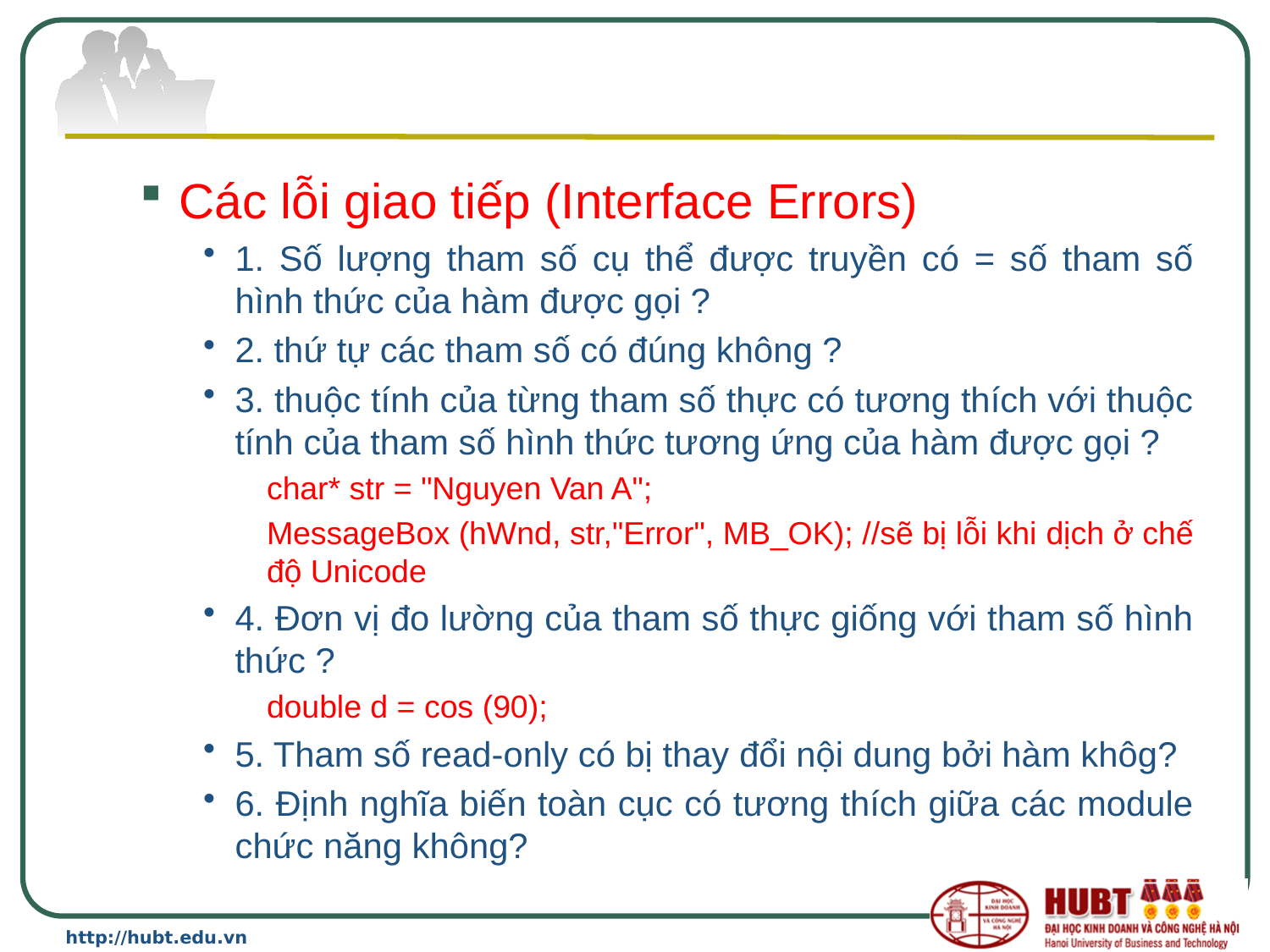

#
Các lỗi giao tiếp (Interface Errors)
1. Số lượng tham số cụ thể được truyền có = số tham số hình thức của hàm được gọi ?
2. thứ tự các tham số có đúng không ?
3. thuộc tính của từng tham số thực có tương thích với thuộc tính của tham số hình thức tương ứng của hàm được gọi ?
char* str = "Nguyen Van A";
MessageBox (hWnd, str,"Error", MB_OK); //sẽ bị lỗi khi dịch ở chế độ Unicode
4. Đơn vị đo lường của tham số thực giống với tham số hình thức ?
double d = cos (90);
5. Tham số read-only có bị thay đổi nội dung bởi hàm khôg?
6. Định nghĩa biến toàn cục có tương thích giữa các module chức năng không?
http://hubt.edu.vn